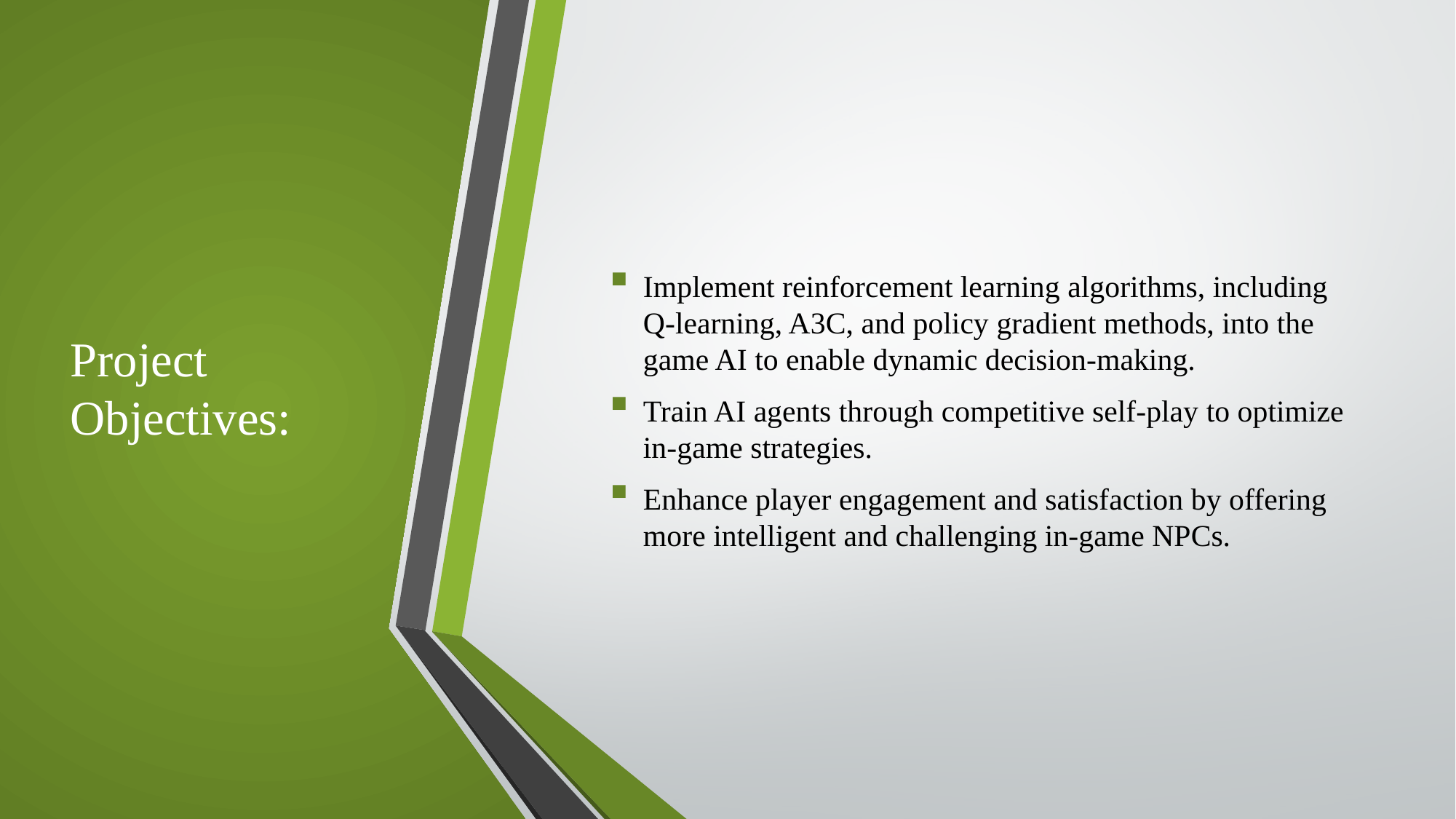

# Project Objectives:
Implement reinforcement learning algorithms, including Q-learning, A3C, and policy gradient methods, into the game AI to enable dynamic decision-making.
Train AI agents through competitive self-play to optimize in-game strategies.
Enhance player engagement and satisfaction by offering more intelligent and challenging in-game NPCs.